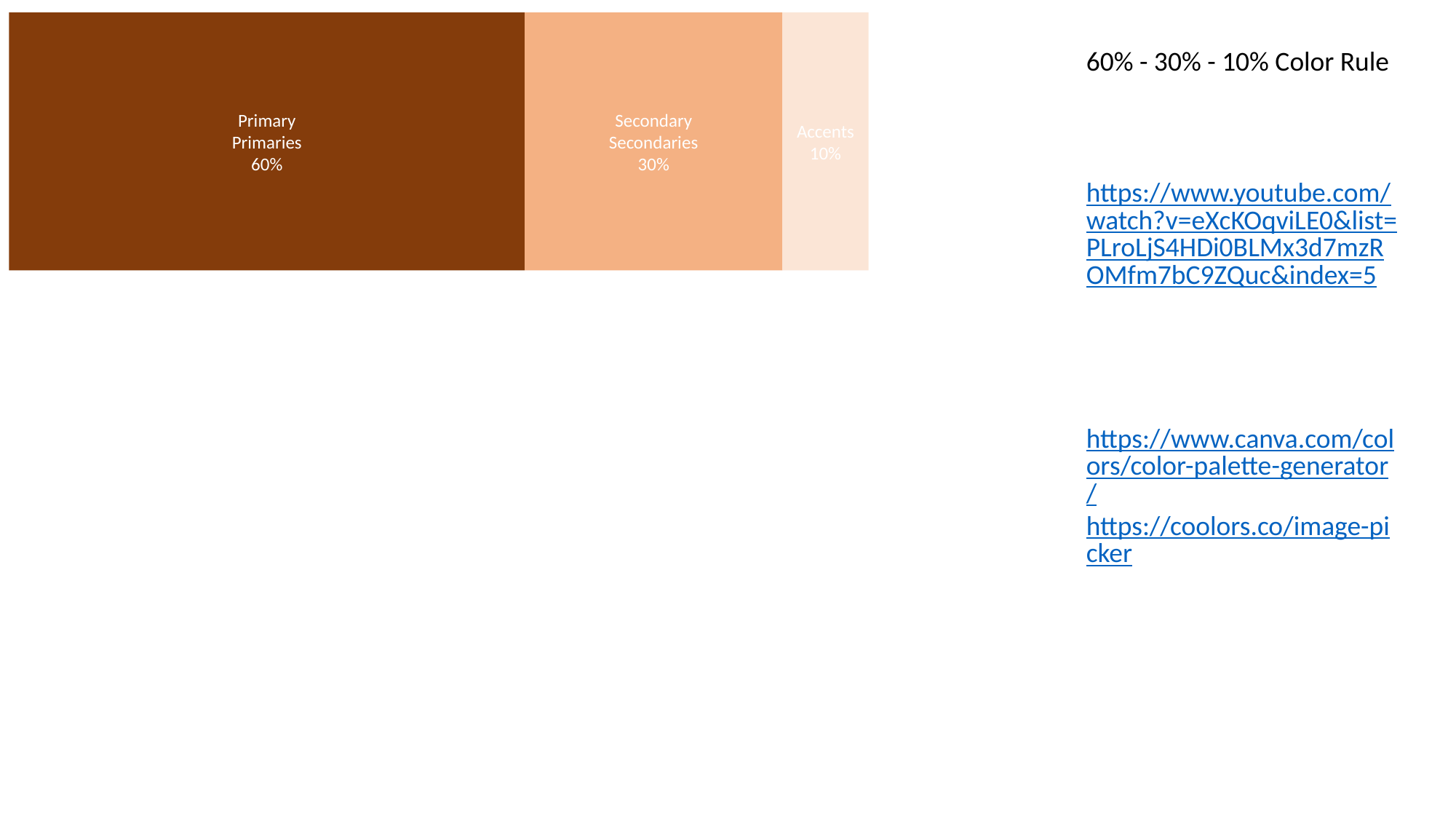

Primary
Primaries
60%
Secondary
Secondaries
30%
Accents
10%
60% - 30% - 10% Color Rule

https://www.youtube.com/watch?v=eXcKOqviLE0&list=PLroLjS4HDi0BLMx3d7mzROMfm7bC9ZQuc&index=5

https://www.canva.com/colors/color-palette-generator/
https://coolors.co/image-picker